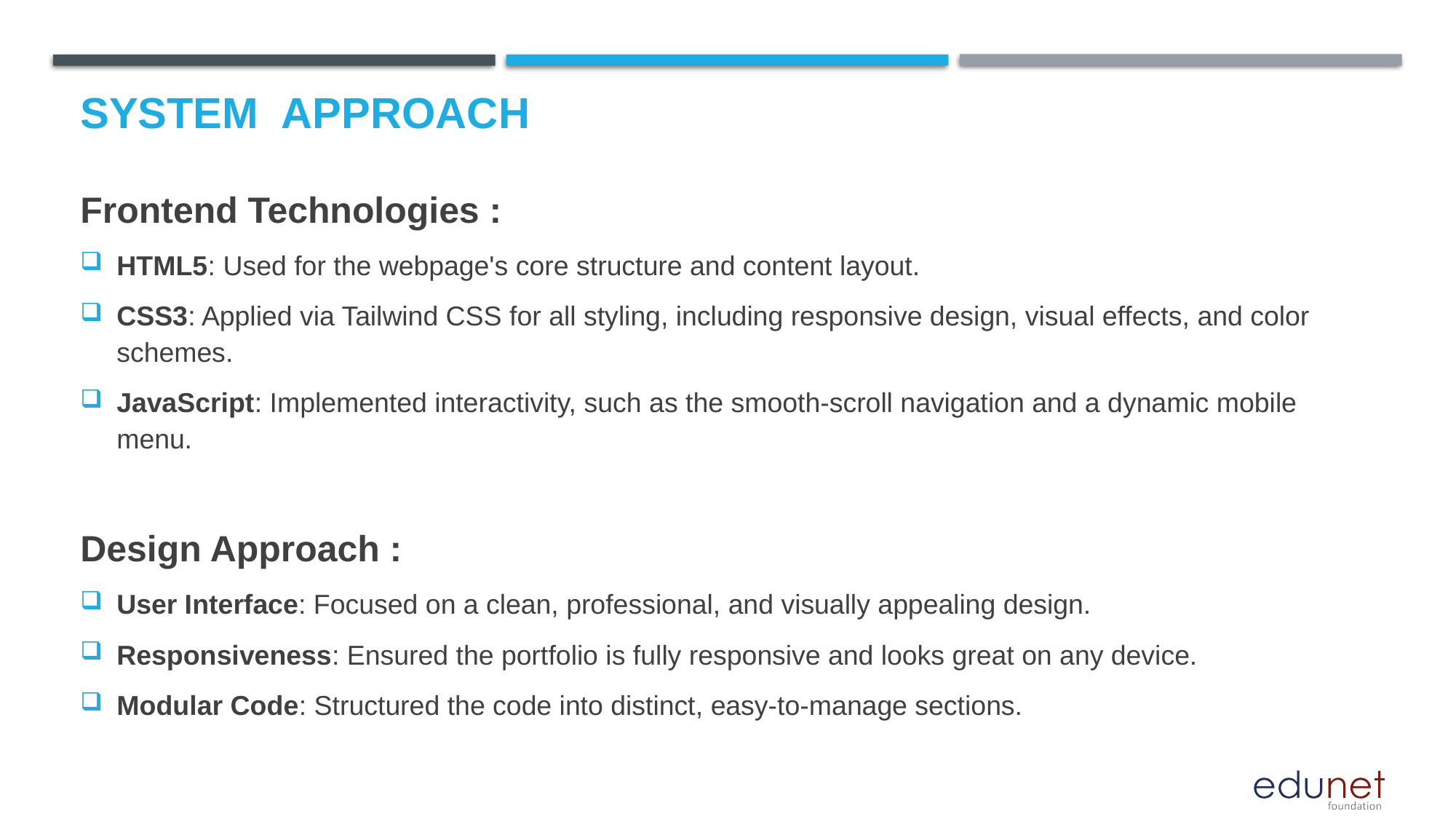

# System  Approach
Frontend Technologies :
HTML5: Used for the webpage's core structure and content layout.
CSS3: Applied via Tailwind CSS for all styling, including responsive design, visual effects, and color schemes.
JavaScript: Implemented interactivity, such as the smooth-scroll navigation and a dynamic mobile menu.

Design Approach :
User Interface: Focused on a clean, professional, and visually appealing design.
Responsiveness: Ensured the portfolio is fully responsive and looks great on any device.
Modular Code: Structured the code into distinct, easy-to-manage sections.